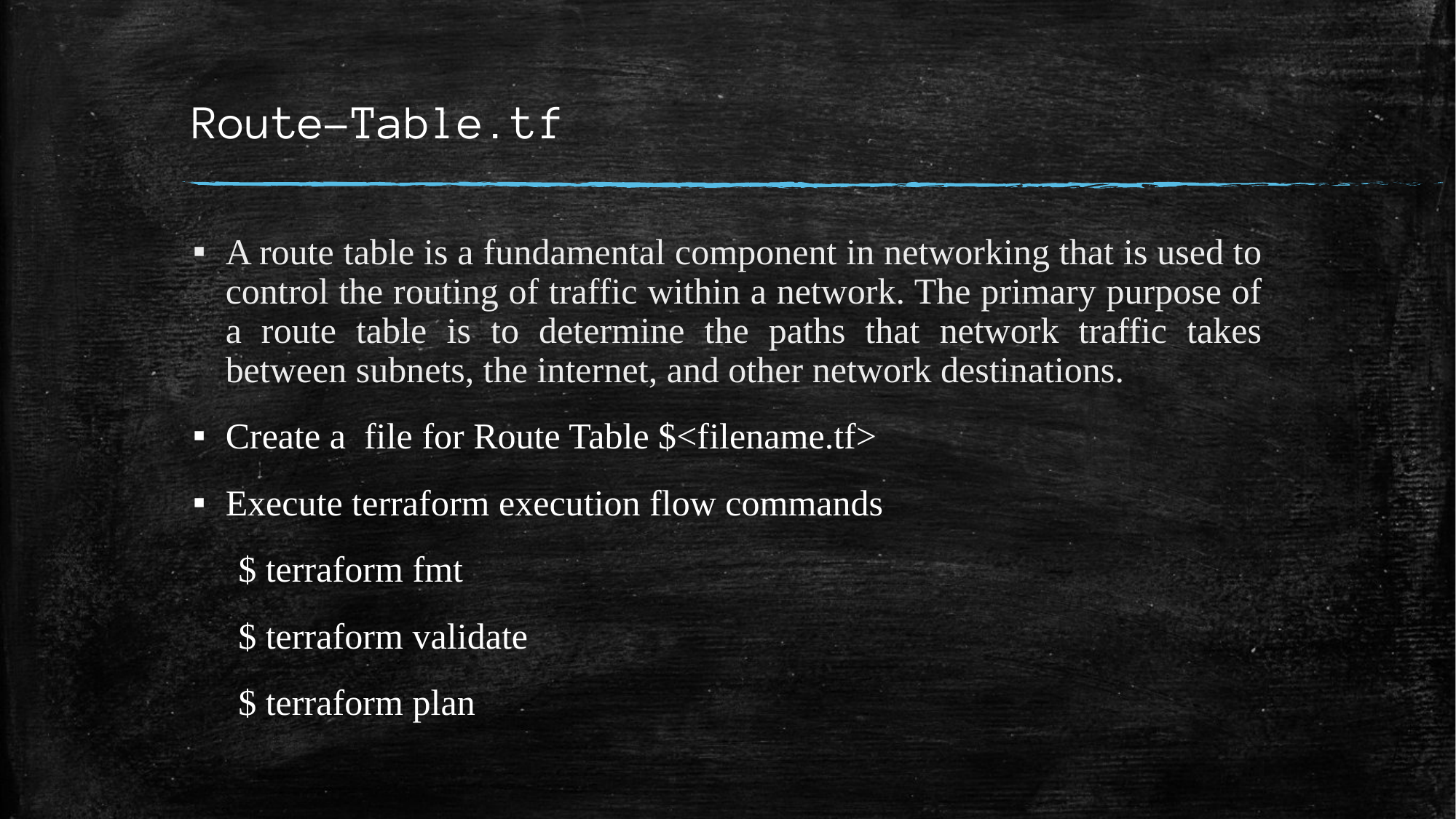

# Route-Table.tf
A route table is a fundamental component in networking that is used to control the routing of traffic within a network. The primary purpose of a route table is to determine the paths that network traffic takes between subnets, the internet, and other network destinations.
Create a  file for Route Table $<filename.tf>
Execute terraform execution flow commands
     $ terraform fmt
     $ terraform validate
     $ terraform plan